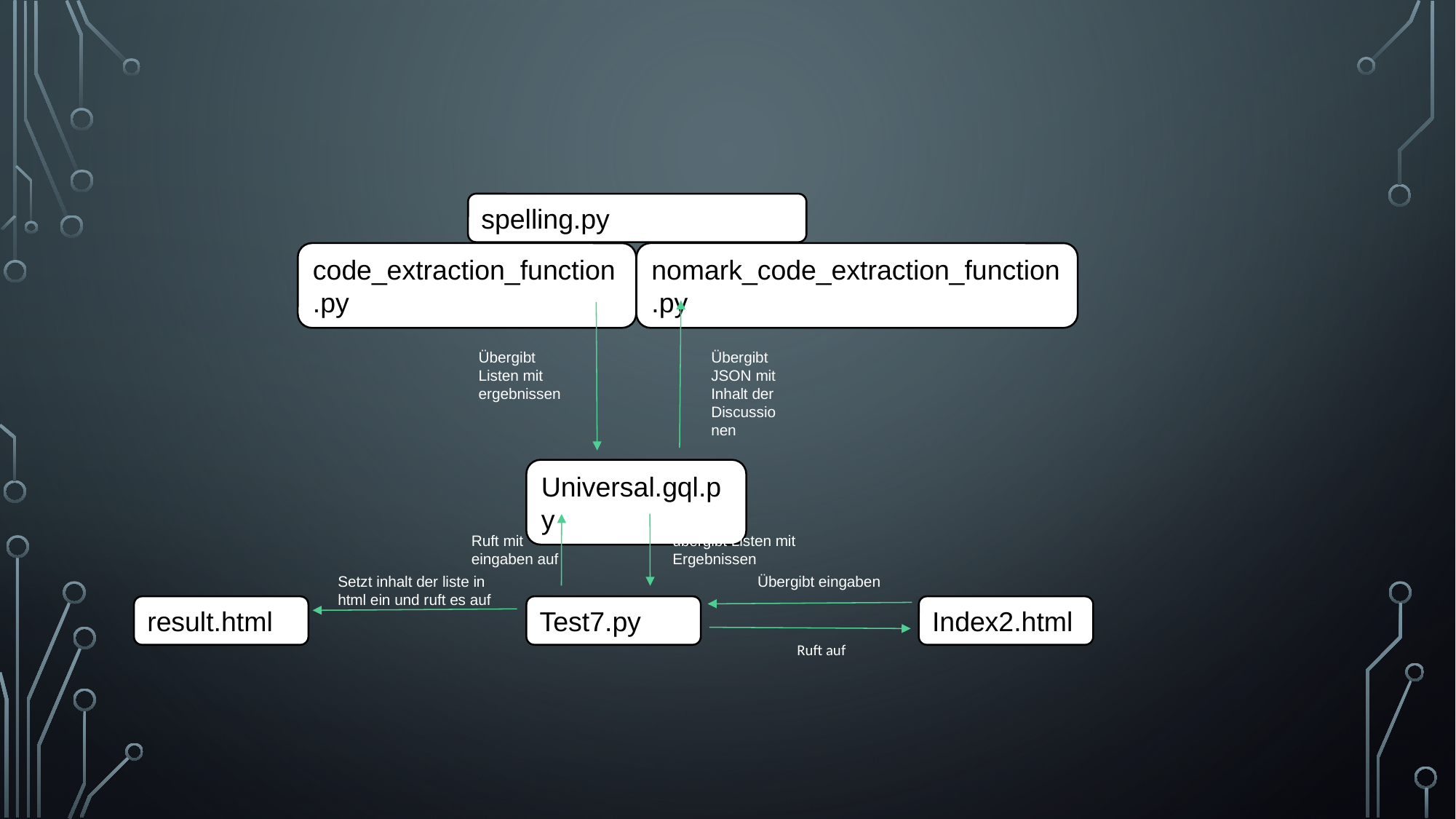

spelling.py
code_extraction_function.py
nomark_code_extraction_function.py
Übergibt JSON mit Inhalt der Discussionen
Übergibt Listen mit ergebnissen
Universal.gql.py
Ruft mit
eingaben auf
übergibt Listen mit
Ergebnissen
Setzt inhalt der liste in html ein und ruft es auf
Übergibt eingaben
result.html
Test7.py
Index2.html
Ruft auf